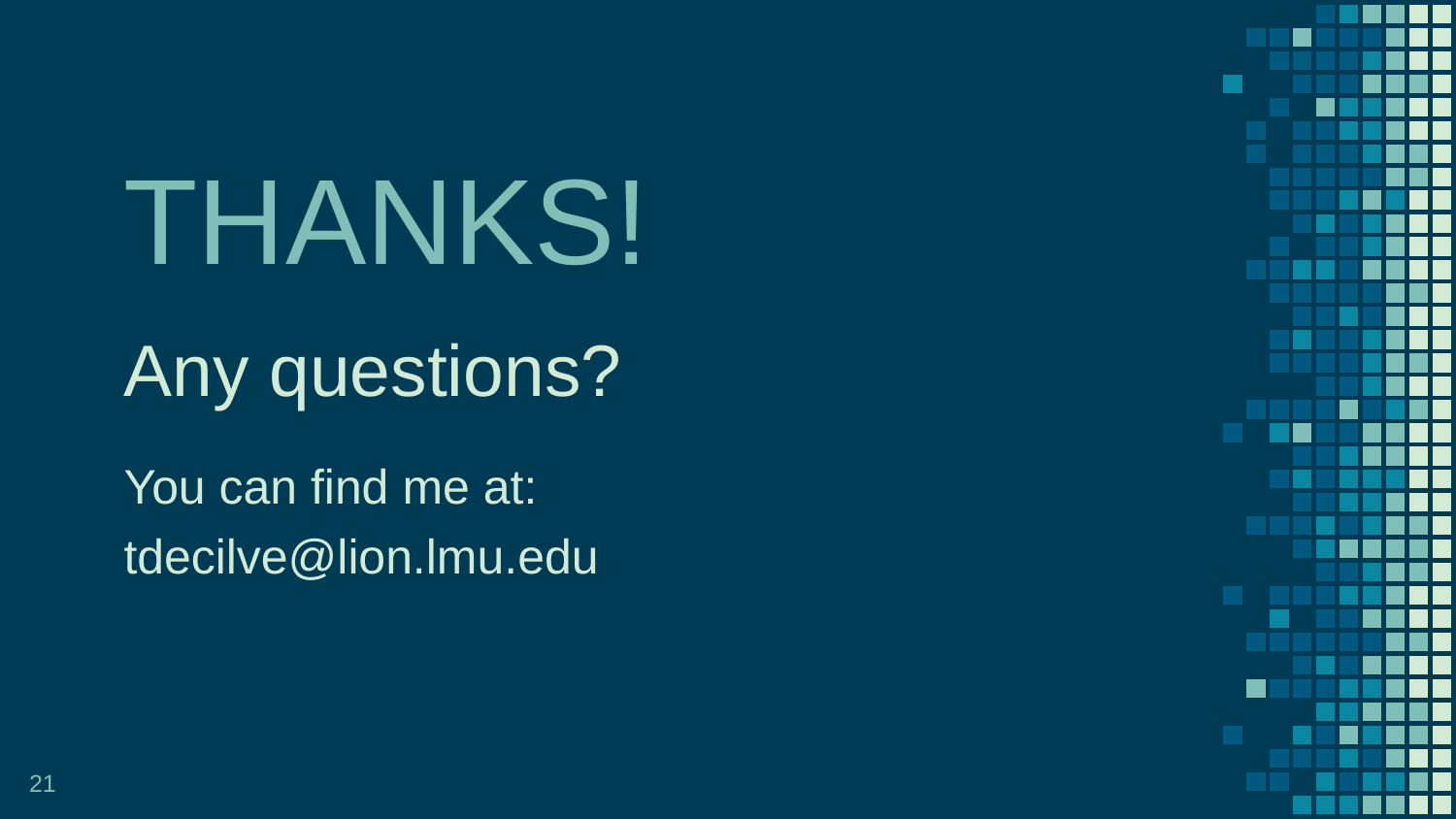

THANKS!
Any questions?
You can find me at:
tdecilve@lion.lmu.edu
21